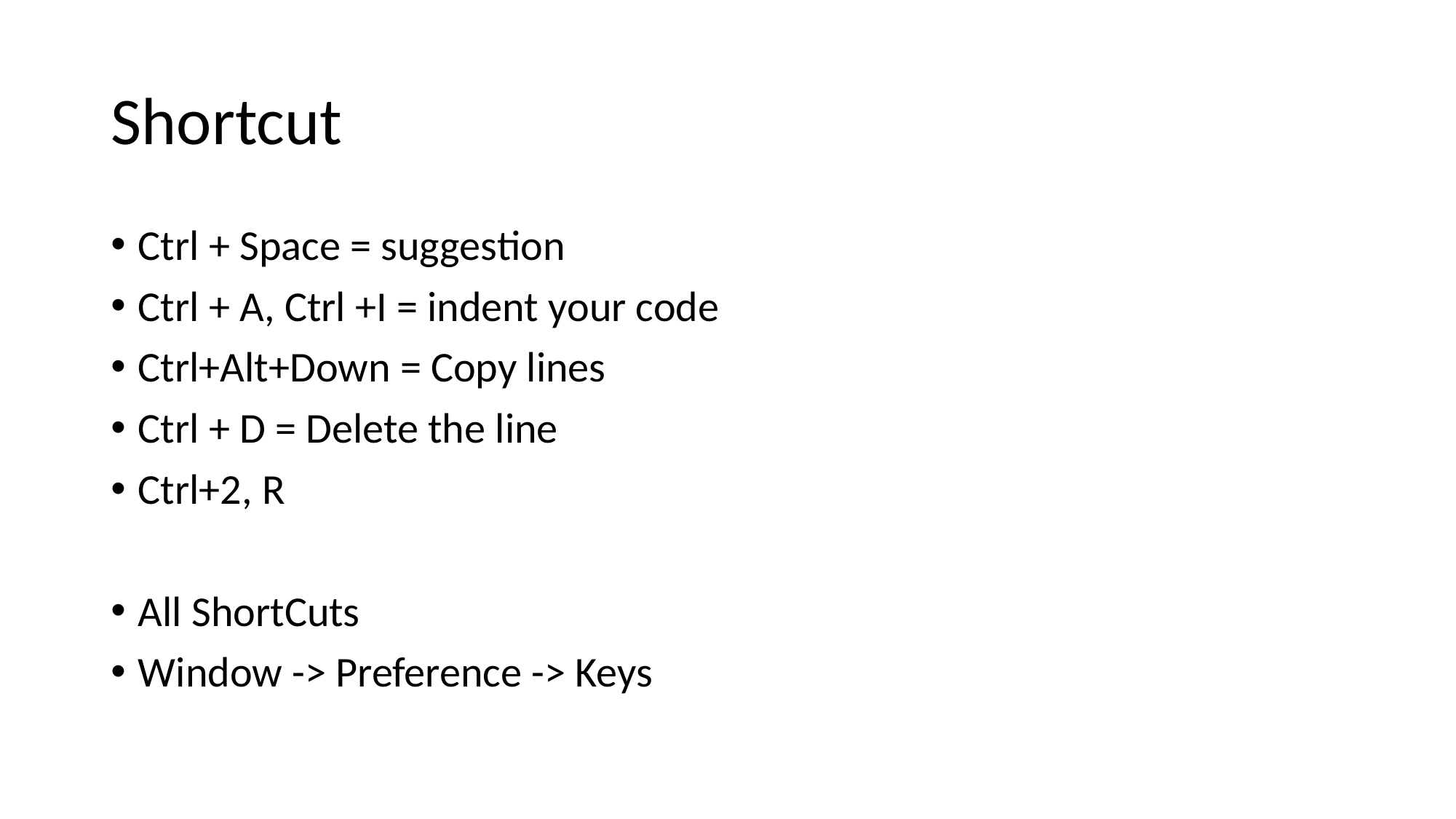

# Shortcut
Ctrl + Space = suggestion
Ctrl + A, Ctrl +I = indent your code
Ctrl+Alt+Down = Copy lines
Ctrl + D = Delete the line
Ctrl+2, R

All ShortCuts
Window -> Preference -> Keys